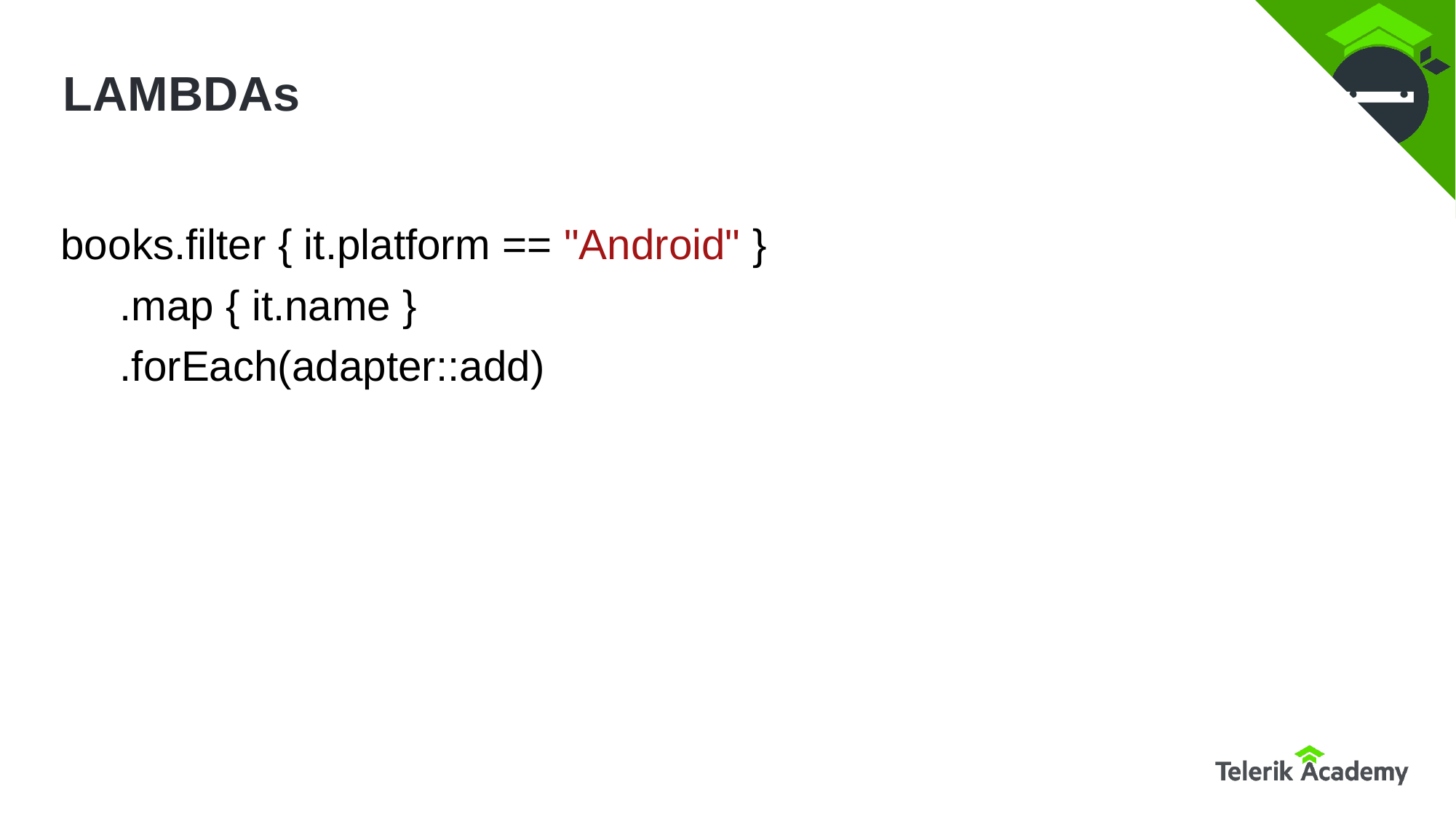

# LAMBDAs
books.filter { it.platform == "Android" }
     .map { it.name }
     .forEach(adapter::add)